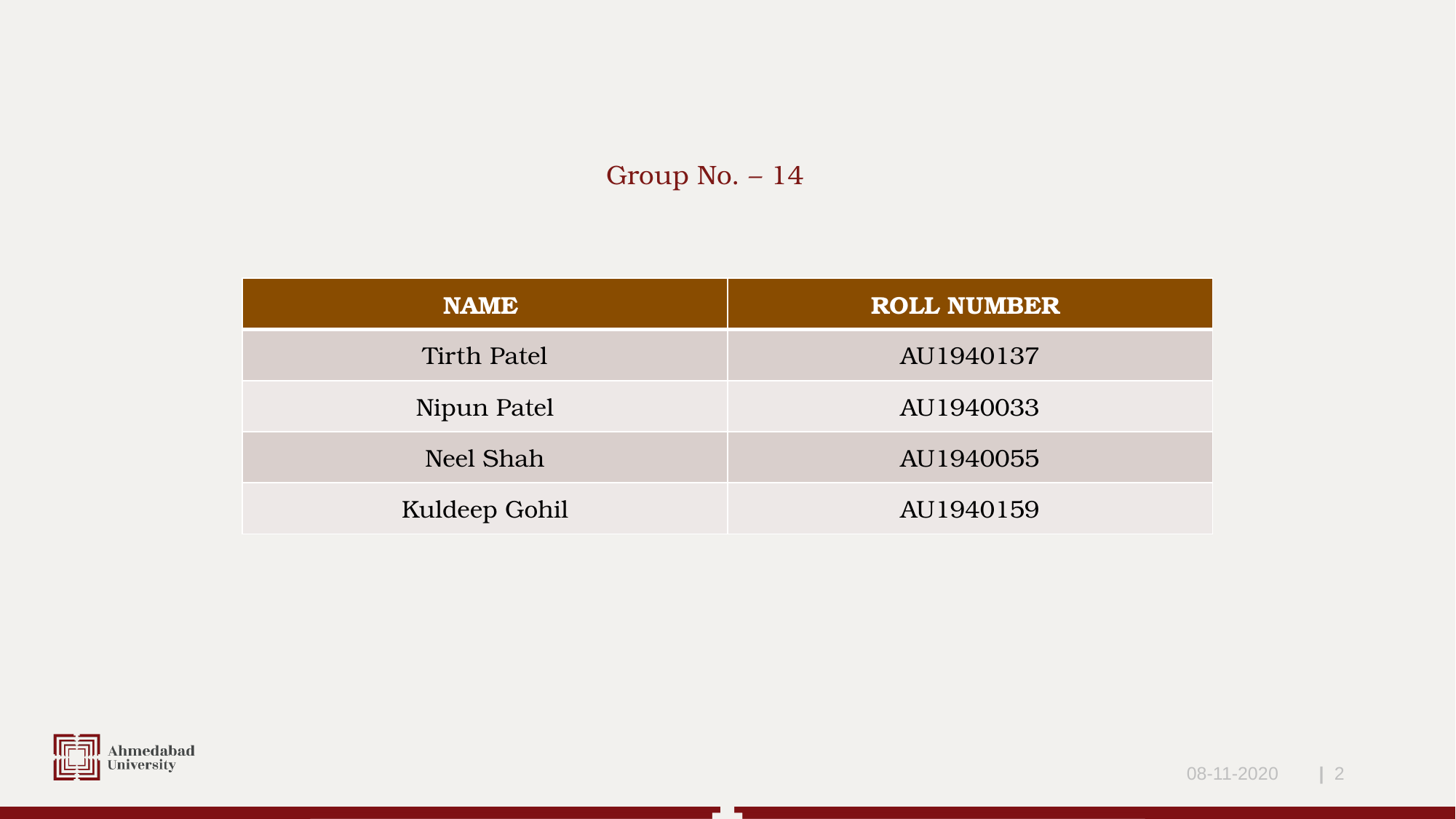

# Group No. – 14
| NAME | ROLL NUMBER |
| --- | --- |
| Tirth Patel | AU1940137 |
| Nipun Patel | AU1940033 |
| Neel Shah | AU1940055 |
| Kuldeep Gohil | AU1940159 |
08-11-2020
|  2